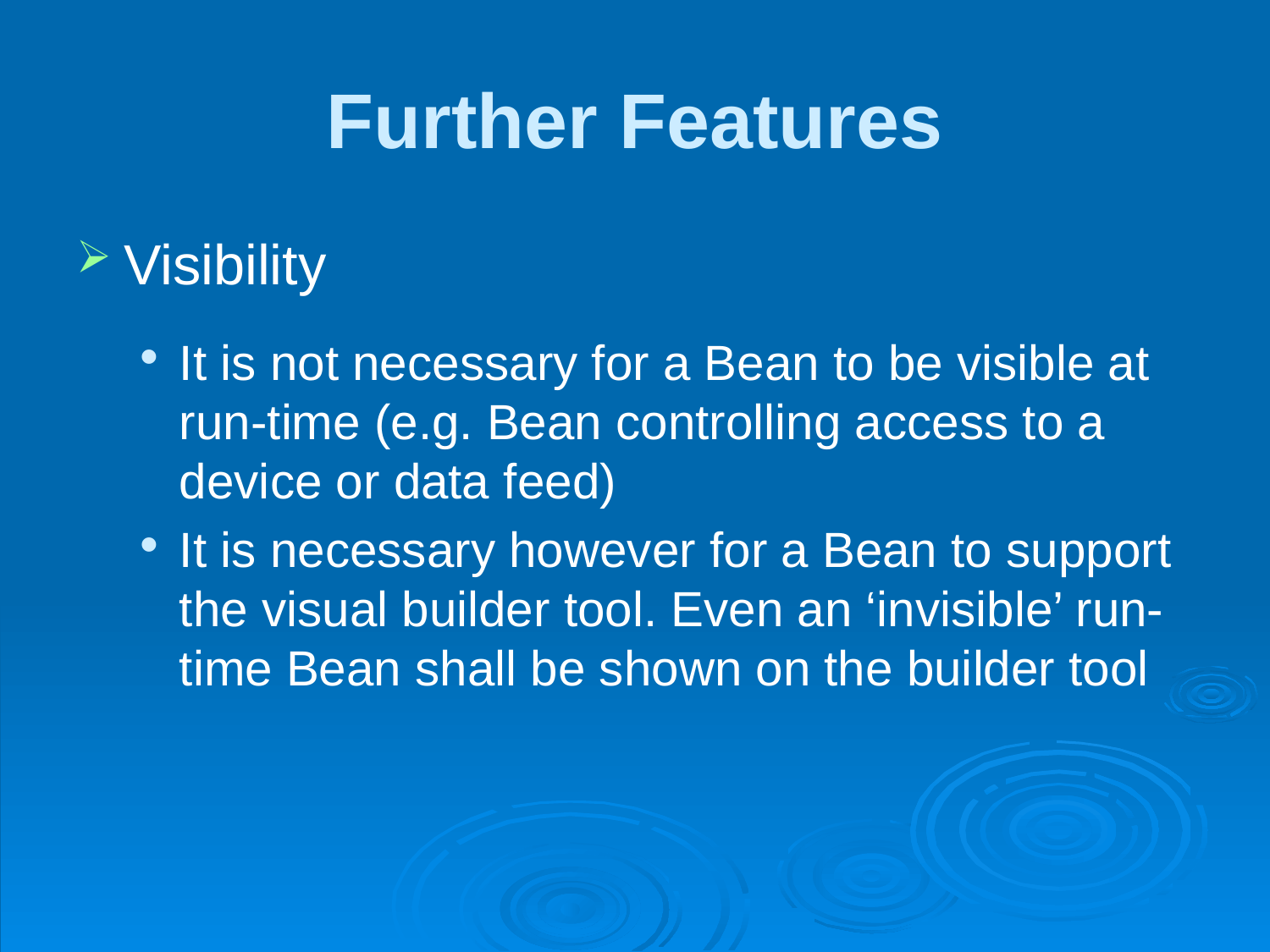

# Further Features
Visibility

It is not necessary for a Bean to be visible at run-time (e.g. Bean controlling access to a device or data feed)
It is necessary however for a Bean to support the visual builder tool. Even an ‘invisible’ run-time Bean shall be shown on the builder tool